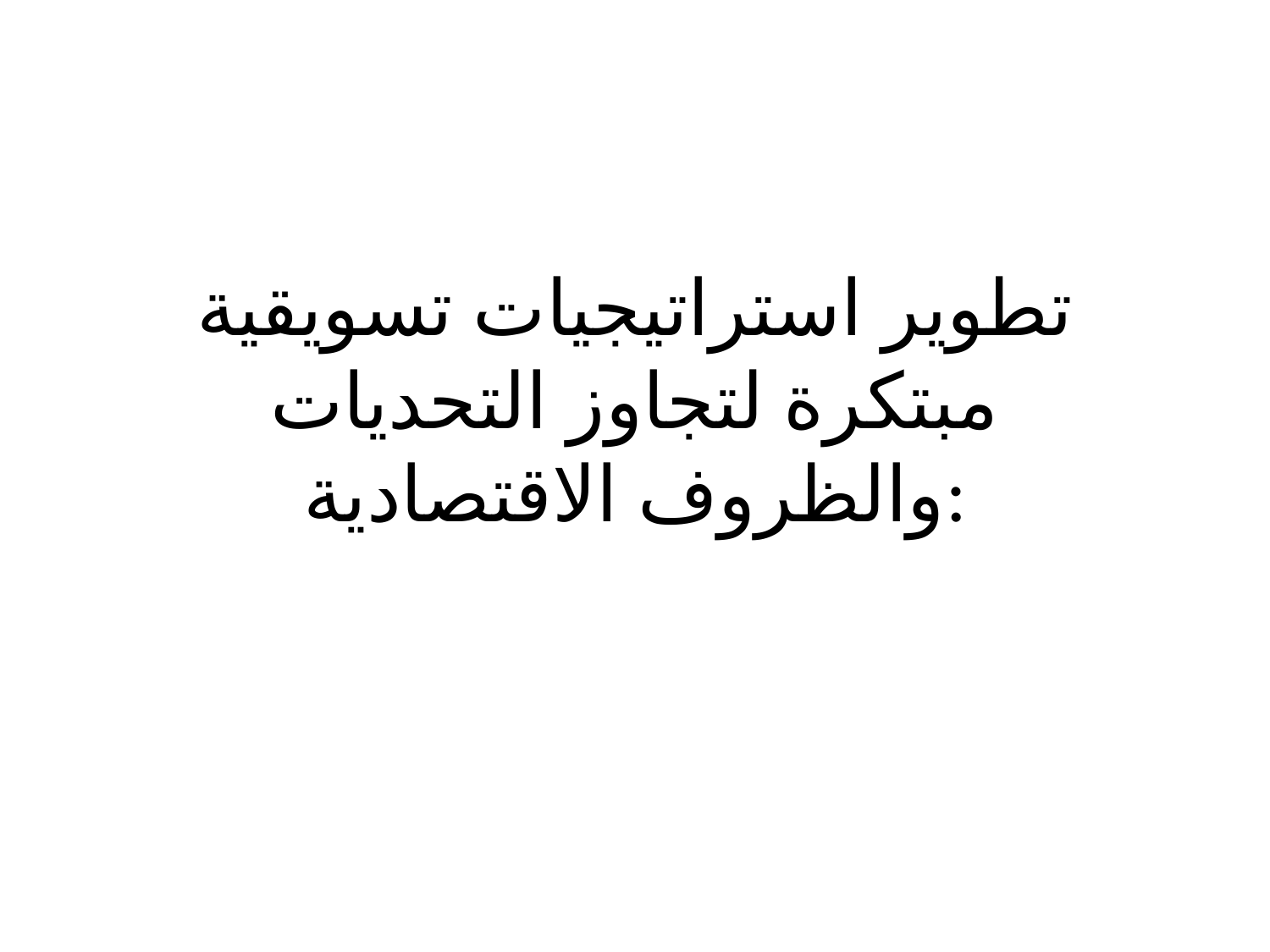

# تطوير استراتيجيات تسويقية مبتكرة لتجاوز التحديات والظروف الاقتصادية: